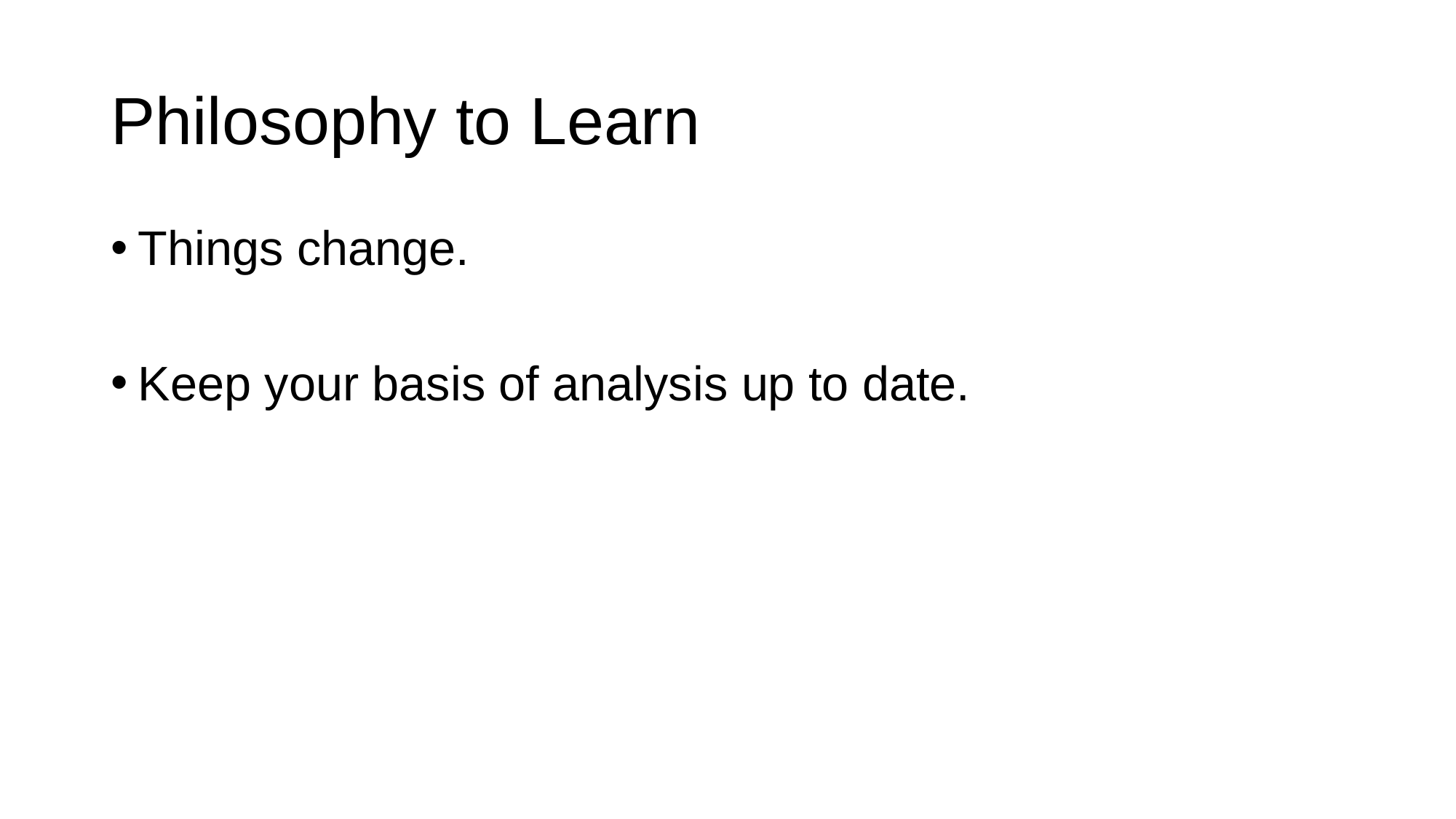

# Philosophy to Learn
Things change.

Keep your basis of analysis up to date.